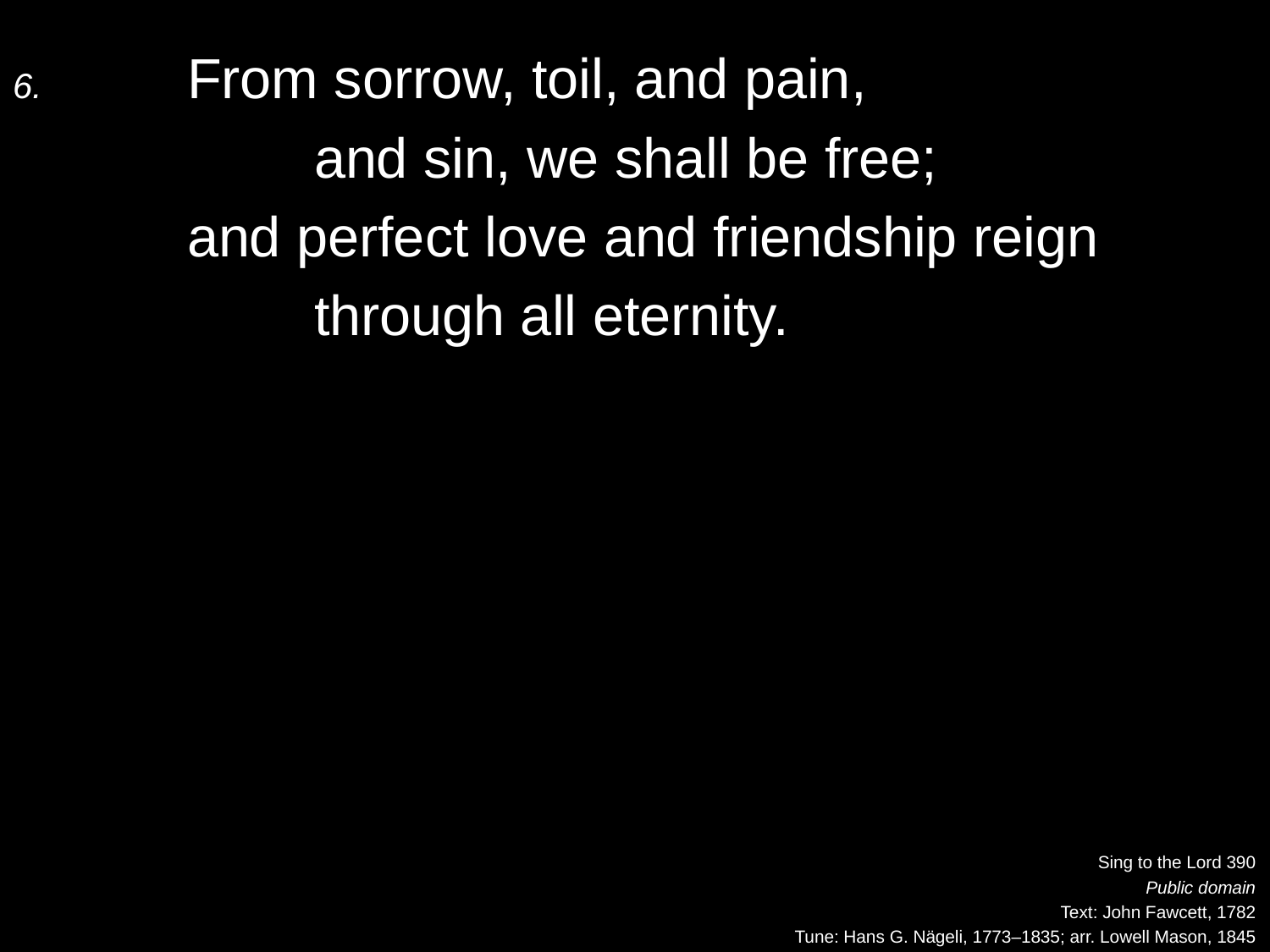

6.	From sorrow, toil, and pain,
		and sin, we shall be free;
	and perfect love and friendship reign
		through all eternity.
Sing to the Lord 390
Public domain
Text: John Fawcett, 1782
Tune: Hans G. Nägeli, 1773–1835; arr. Lowell Mason, 1845